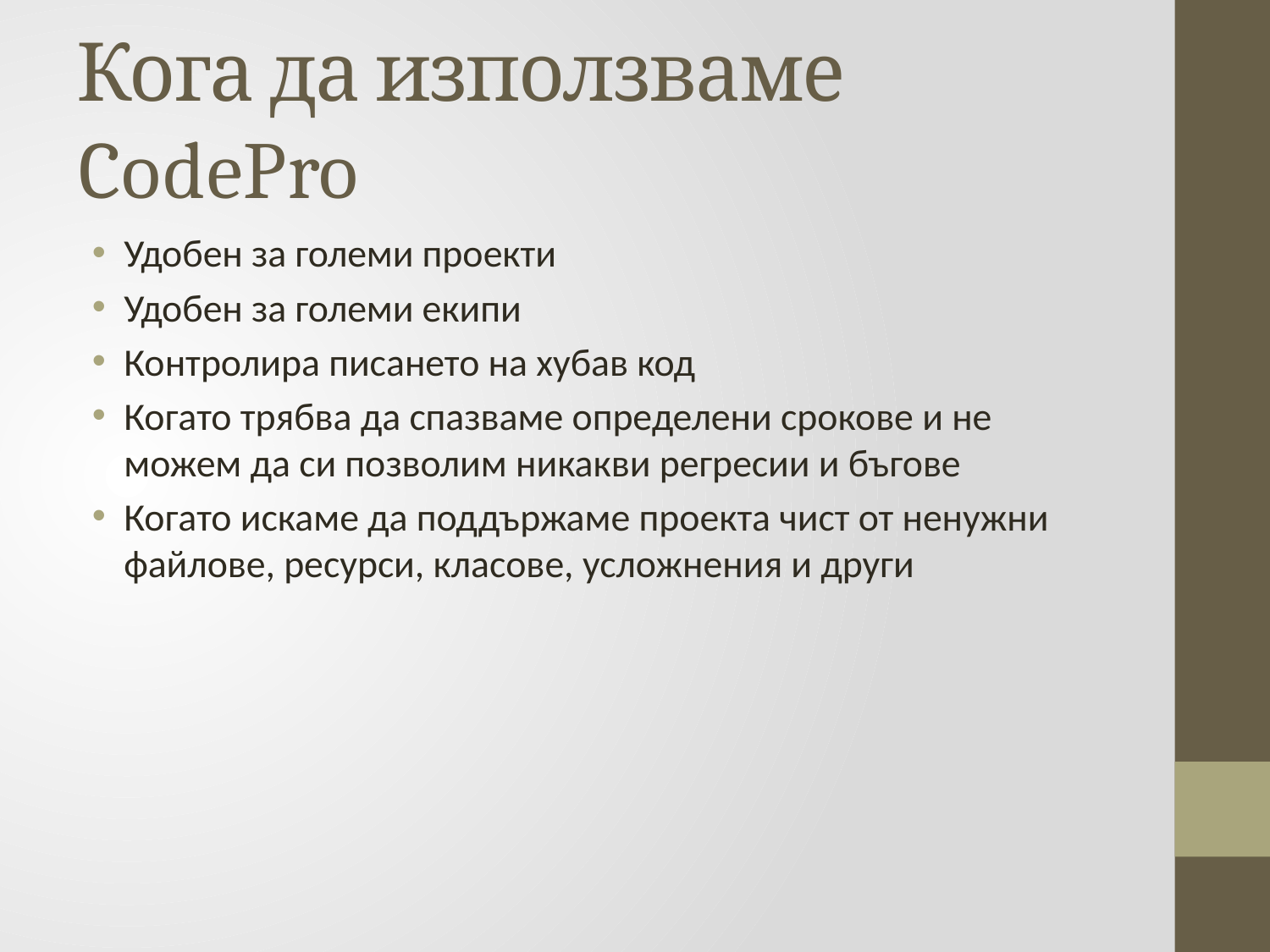

# Кога да използваме CodePro
Удобен за големи проекти
Удобен за големи екипи
Контролира писането на хубав код
Когато трябва да спазваме определени срокове и не можем да си позволим никакви регресии и бъгове
Когато искаме да поддържаме проекта чист от ненужни файлове, ресурси, класове, усложнения и други